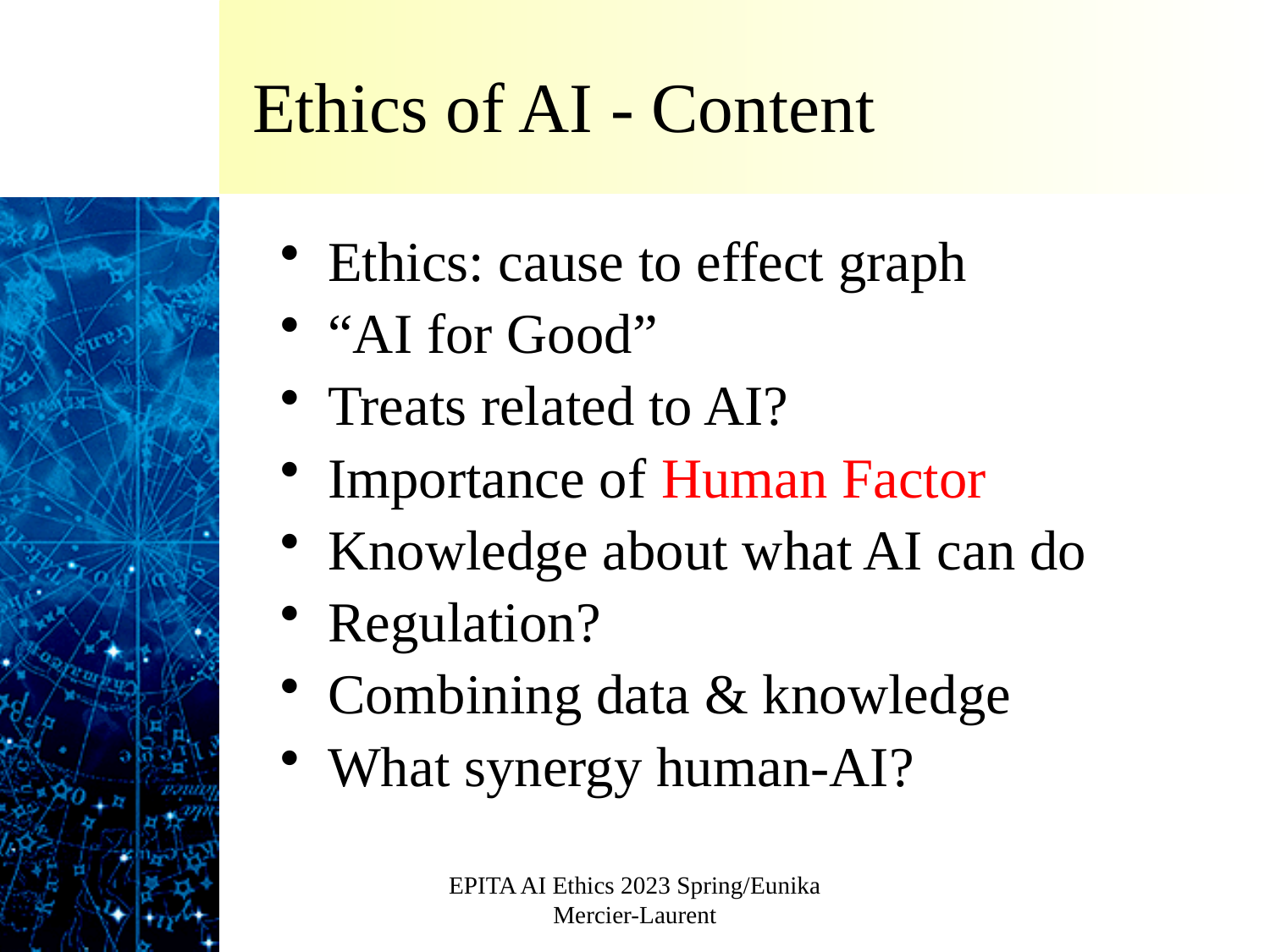

# Ethics of AI - Content
Ethics: cause to effect graph
“AI for Good”
Treats related to AI?
Importance of Human Factor
Knowledge about what AI can do
Regulation?
Combining data & knowledge
What synergy human-AI?

EPITA AI Ethics 2023 Spring/Eunika Mercier-Laurent